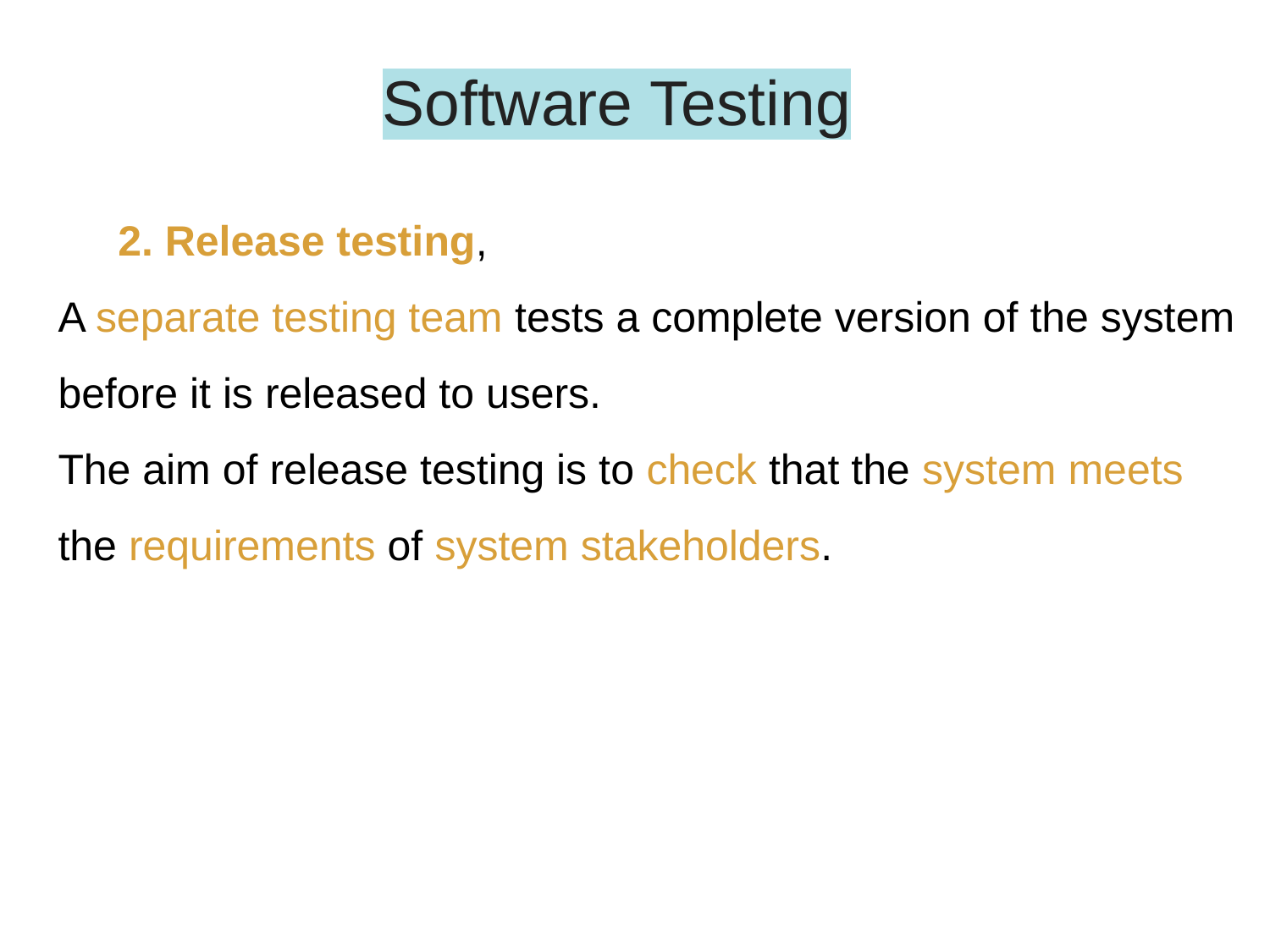

# Software Testing
2. Release testing,
A separate testing team tests a complete version of the system before it is released to users.
The aim of release testing is to check that the system meets the requirements of system stakeholders.